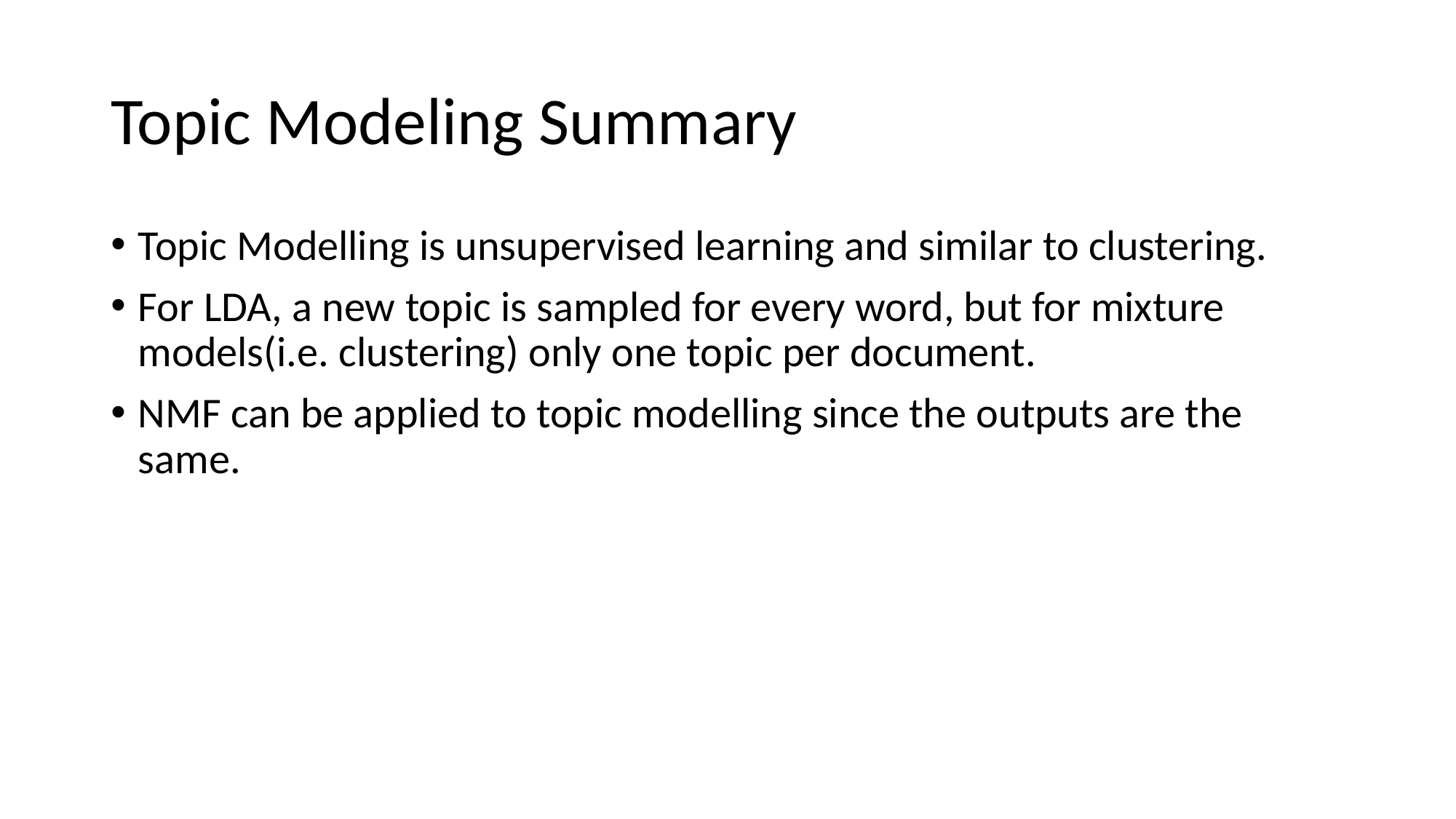

# Topic Modeling Summary
Topic Modelling is unsupervised learning and similar to clustering.
For LDA, a new topic is sampled for every word, but for mixture models(i.e. clustering) only one topic per document.
NMF can be applied to topic modelling since the outputs are the same.